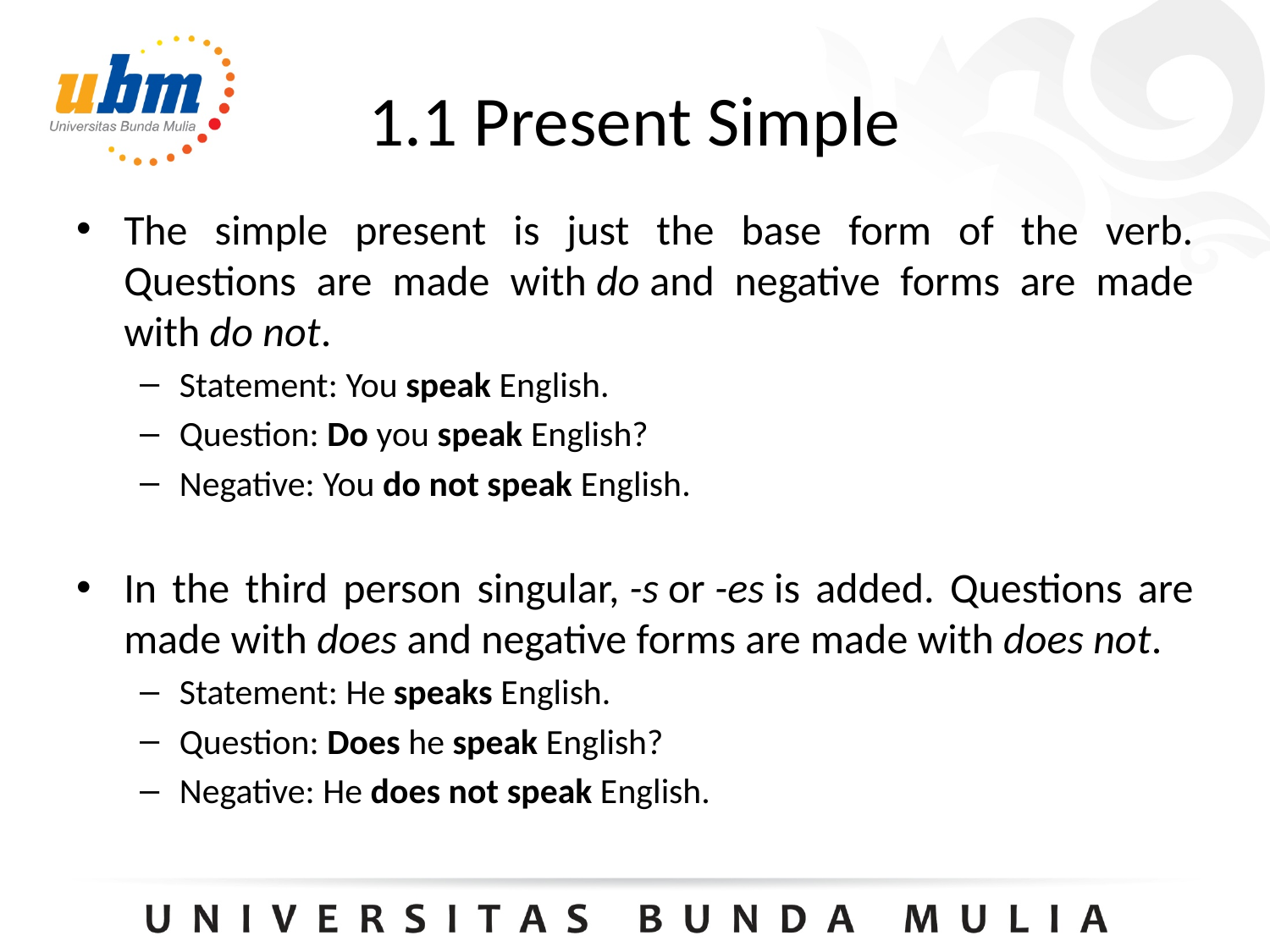

# 1.1 Present Simple
The simple present is just the base form of the verb. Questions are made with do and negative forms are made with do not.
Statement: You speak English.
Question: Do you speak English?
Negative: You do not speak English.

In the third person singular, -s or -es is added. Questions are made with does and negative forms are made with does not.
Statement: He speaks English.
Question: Does he speak English?
Negative: He does not speak English.